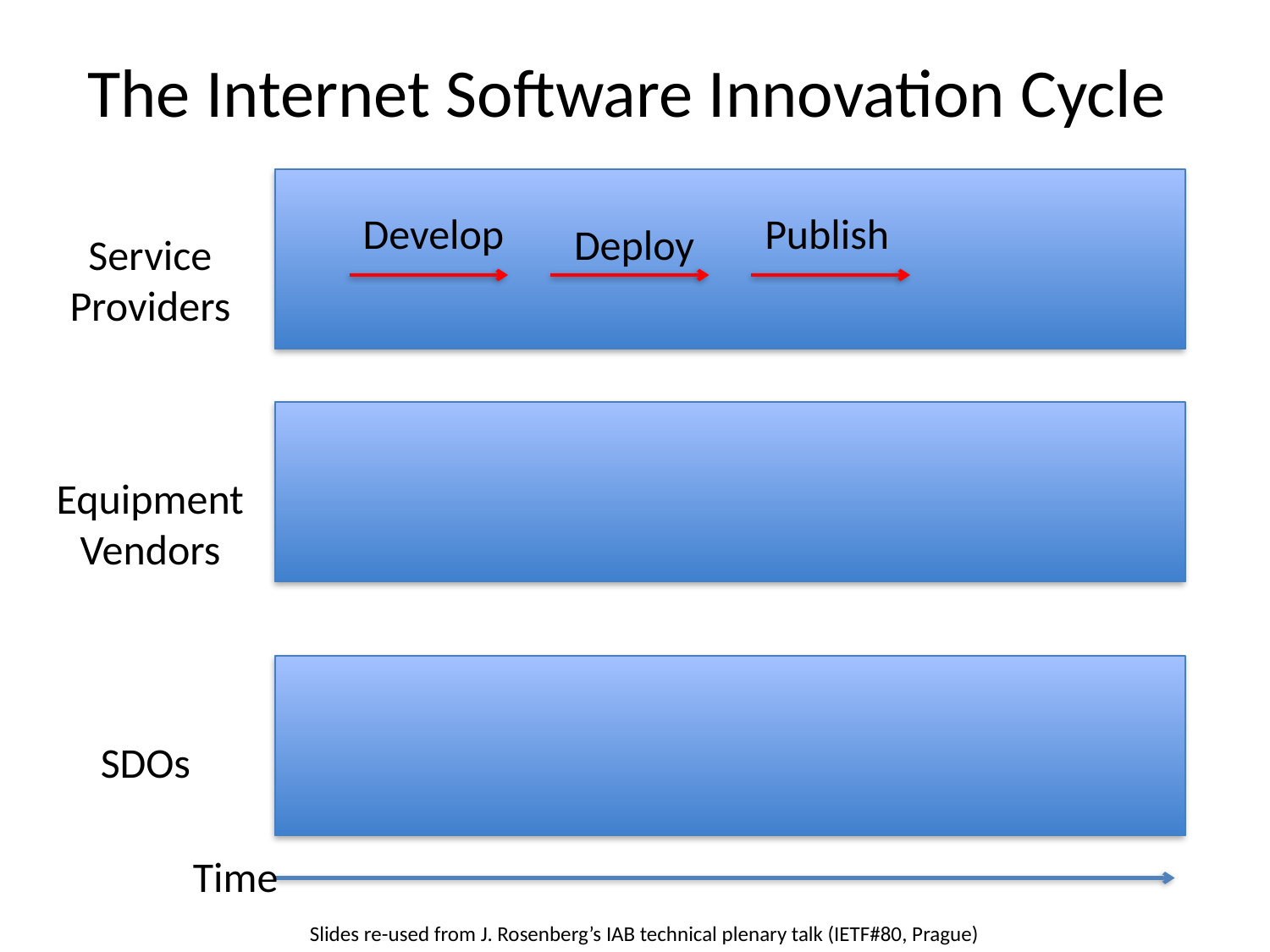

# The Internet Software Innovation Cycle

Develop
Publish
Deploy
Service
Providers

Equipment
Vendors

SDOs
Time
Slides re-used from J. Rosenberg’s IAB technical plenary talk (IETF#80, Prague)